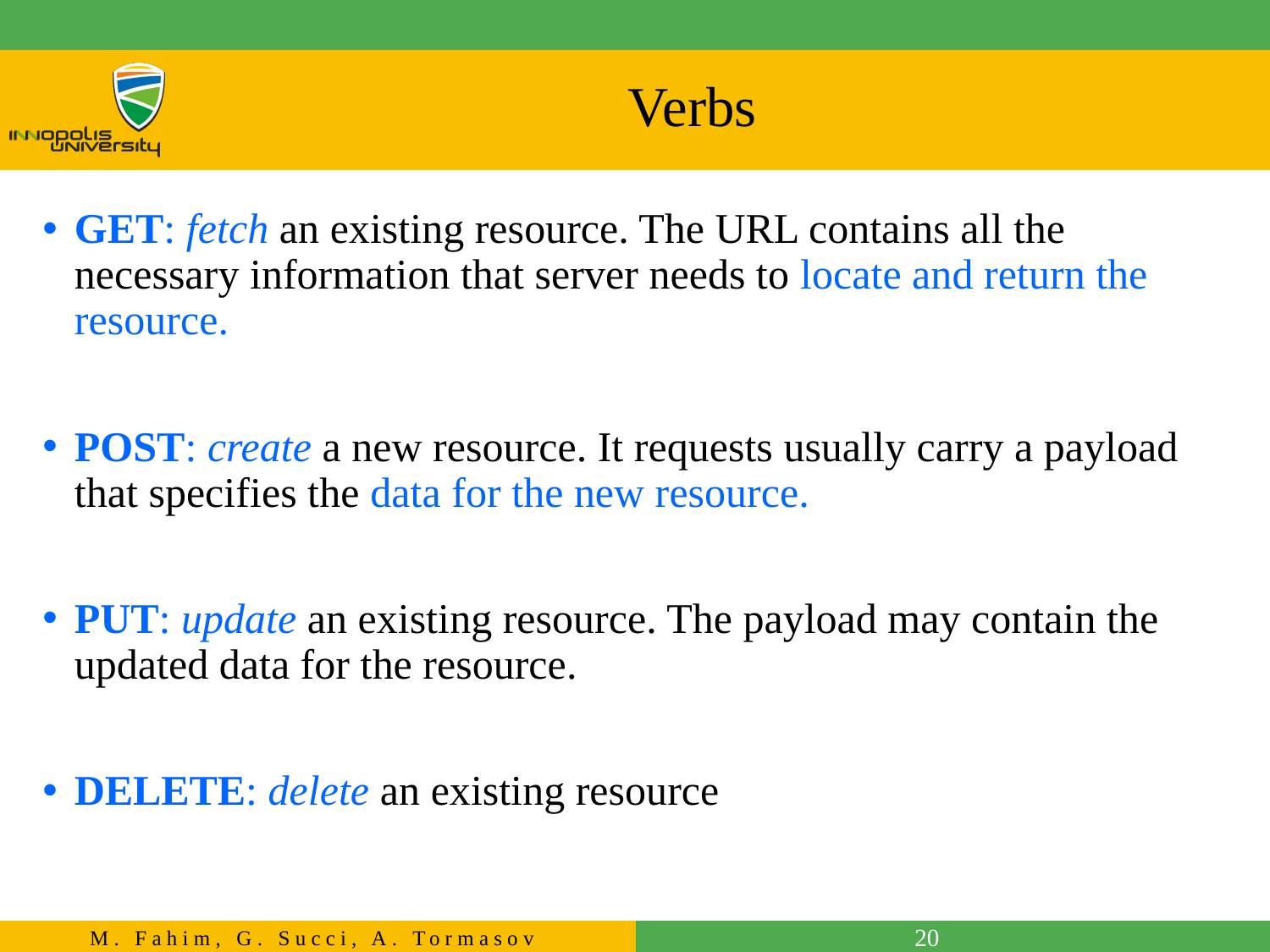

# Verbs
GET: fetch an existing resource. The URL contains all the necessary information that server needs to locate and return the resource.

POST: create a new resource. It requests usually carry a payload that specifies the data for the new resource.

PUT: update an existing resource. The payload may contain the updated data for the resource.

DELETE: delete an existing resource

20